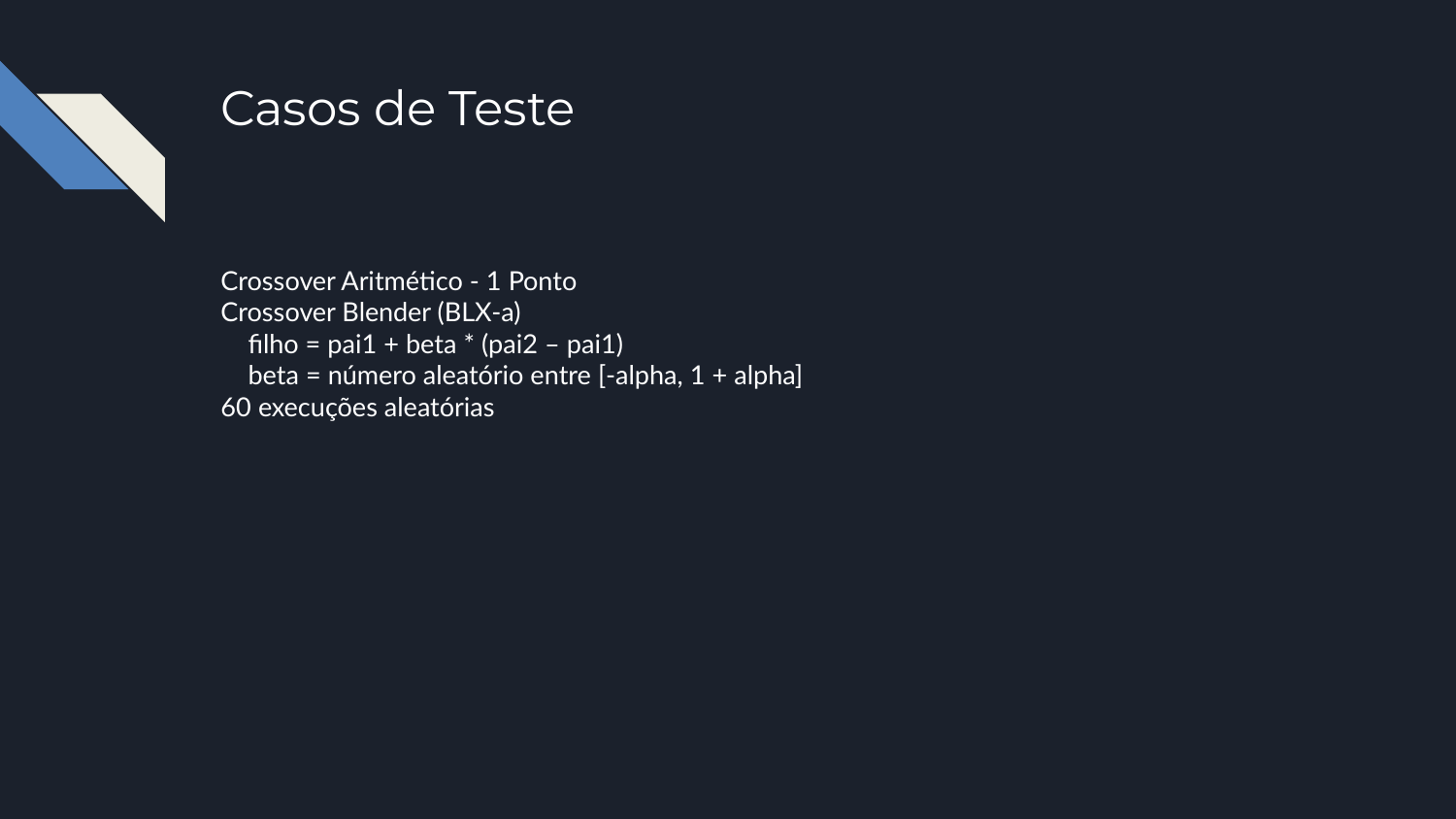

Casos de Teste
Crossover Aritmético - 1 Ponto
Crossover Blender (BLX-a)
    filho = pai1 + beta * (pai2 – pai1)
    beta = número aleatório entre [-alpha, 1 + alpha]
60 execuções aleatórias